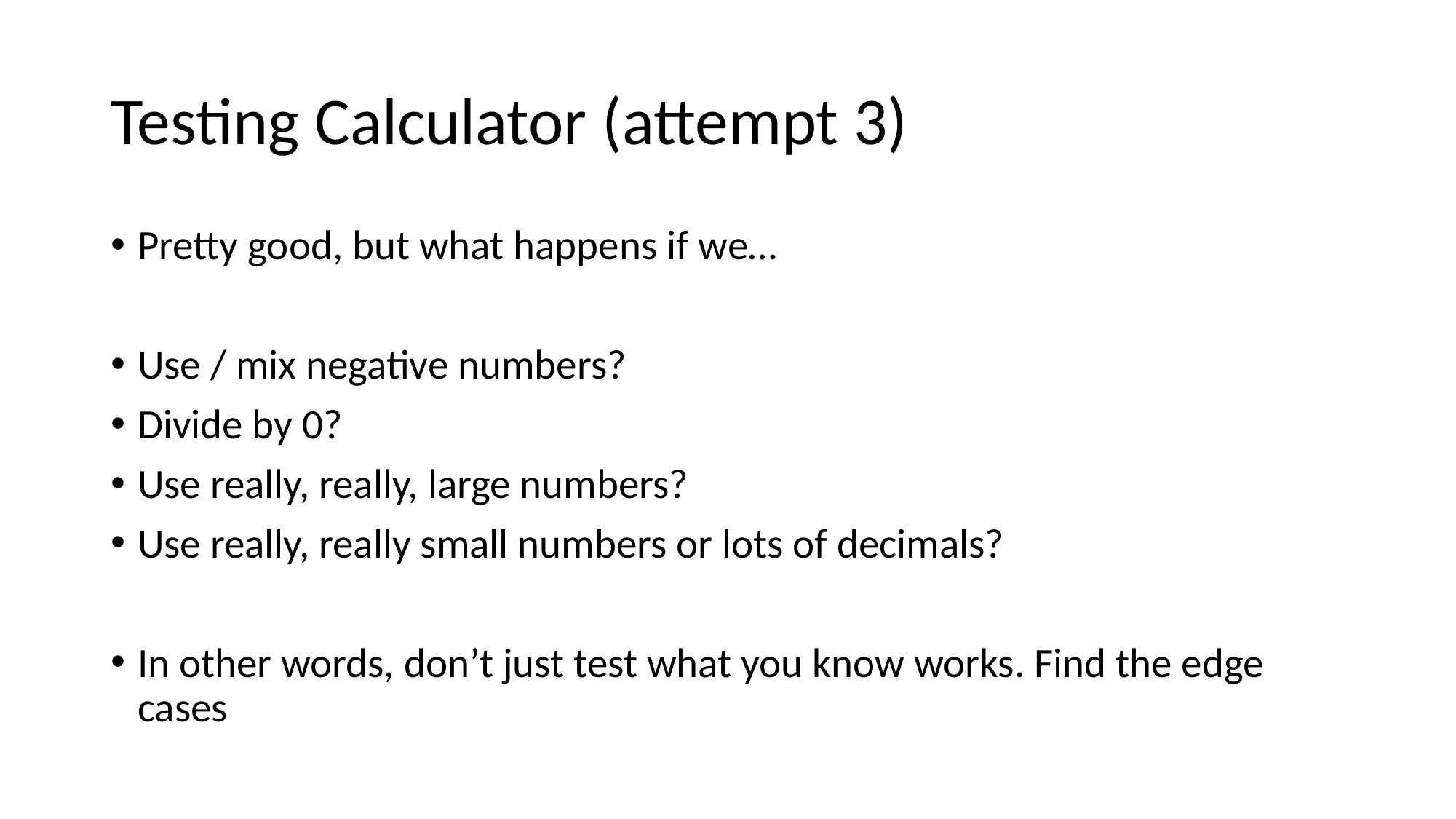

# Testing Calculator (attempt 3)
Pretty good, but what happens if we…

Use / mix negative numbers?
Divide by 0?
Use really, really, large numbers?
Use really, really small numbers or lots of decimals?

In other words, don’t just test what you know works. Find the edge cases